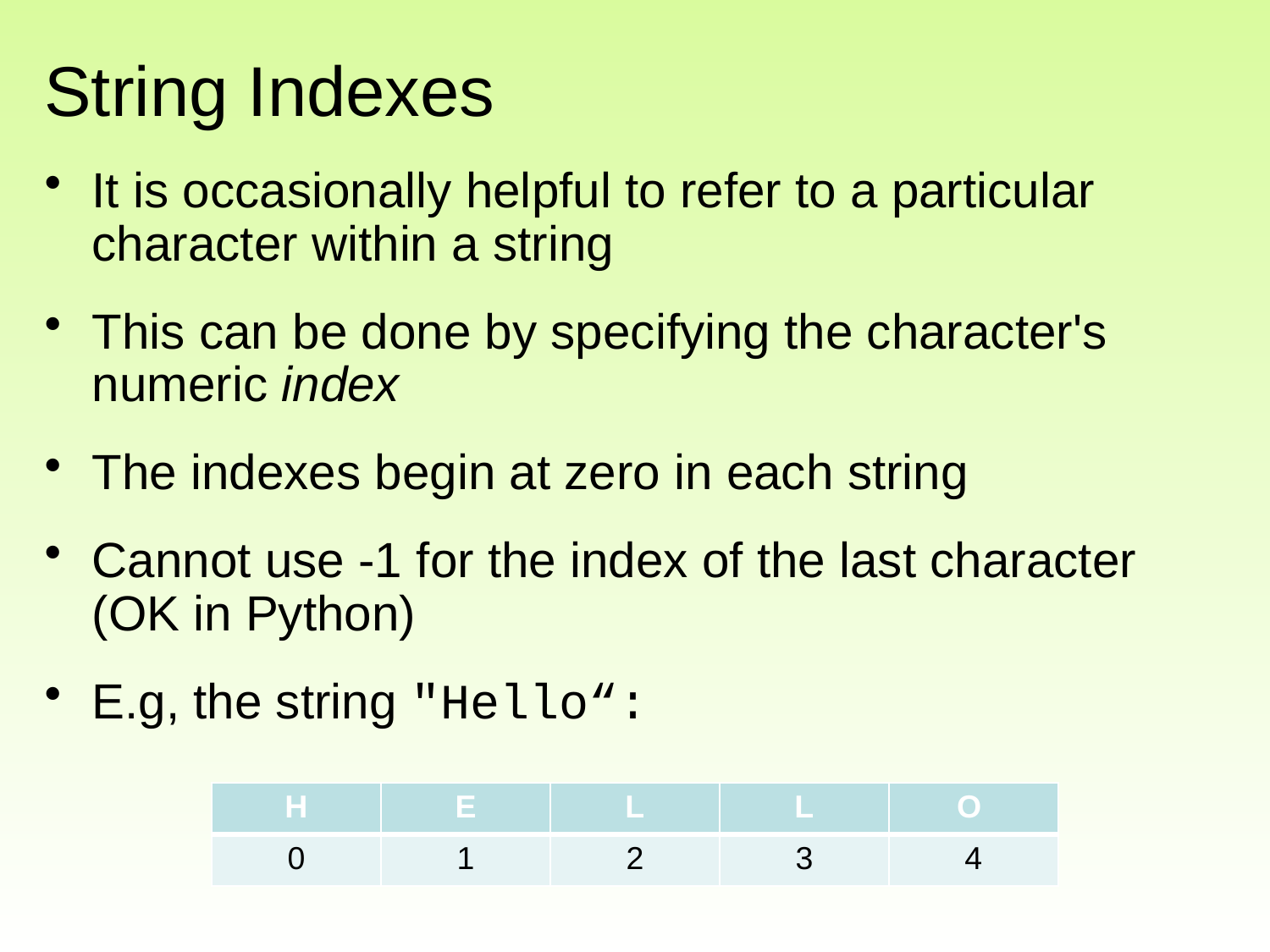

# String Indexes
It is occasionally helpful to refer to a particular character within a string
This can be done by specifying the character's numeric index
The indexes begin at zero in each string
Cannot use -1 for the index of the last character (OK in Python)
E.g, the string "Hello“:

| H | E | L | L | O |
| --- | --- | --- | --- | --- |
| 0 | 1 | 2 | 3 | 4 |